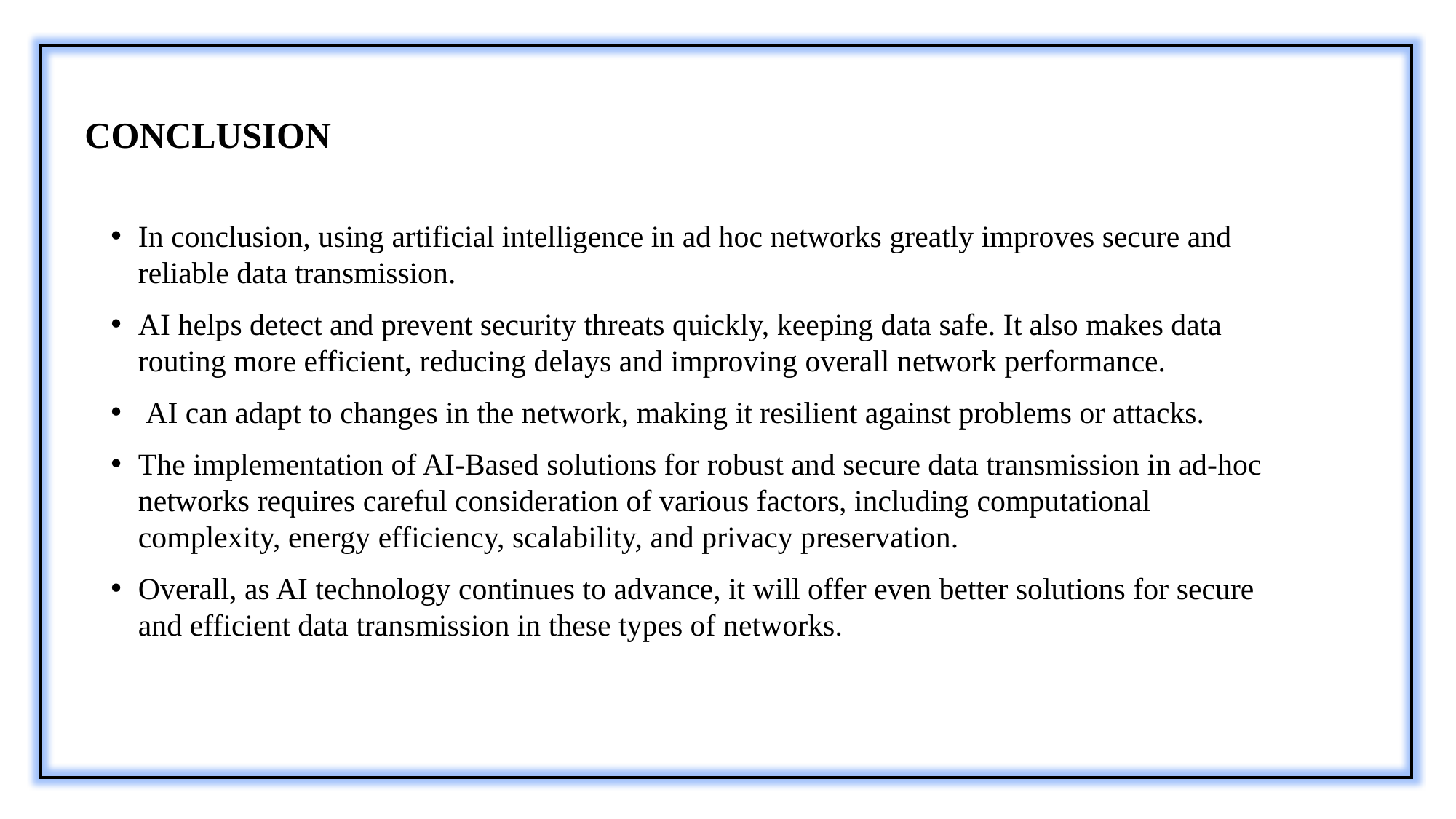

# CONCLUSION
In conclusion, using artificial intelligence in ad hoc networks greatly improves secure and reliable data transmission.
AI helps detect and prevent security threats quickly, keeping data safe. It also makes data routing more efficient, reducing delays and improving overall network performance.
 AI can adapt to changes in the network, making it resilient against problems or attacks.
The implementation of AI-Based solutions for robust and secure data transmission in ad-hoc networks requires careful consideration of various factors, including computational complexity, energy efficiency, scalability, and privacy preservation.
Overall, as AI technology continues to advance, it will offer even better solutions for secure and efficient data transmission in these types of networks.